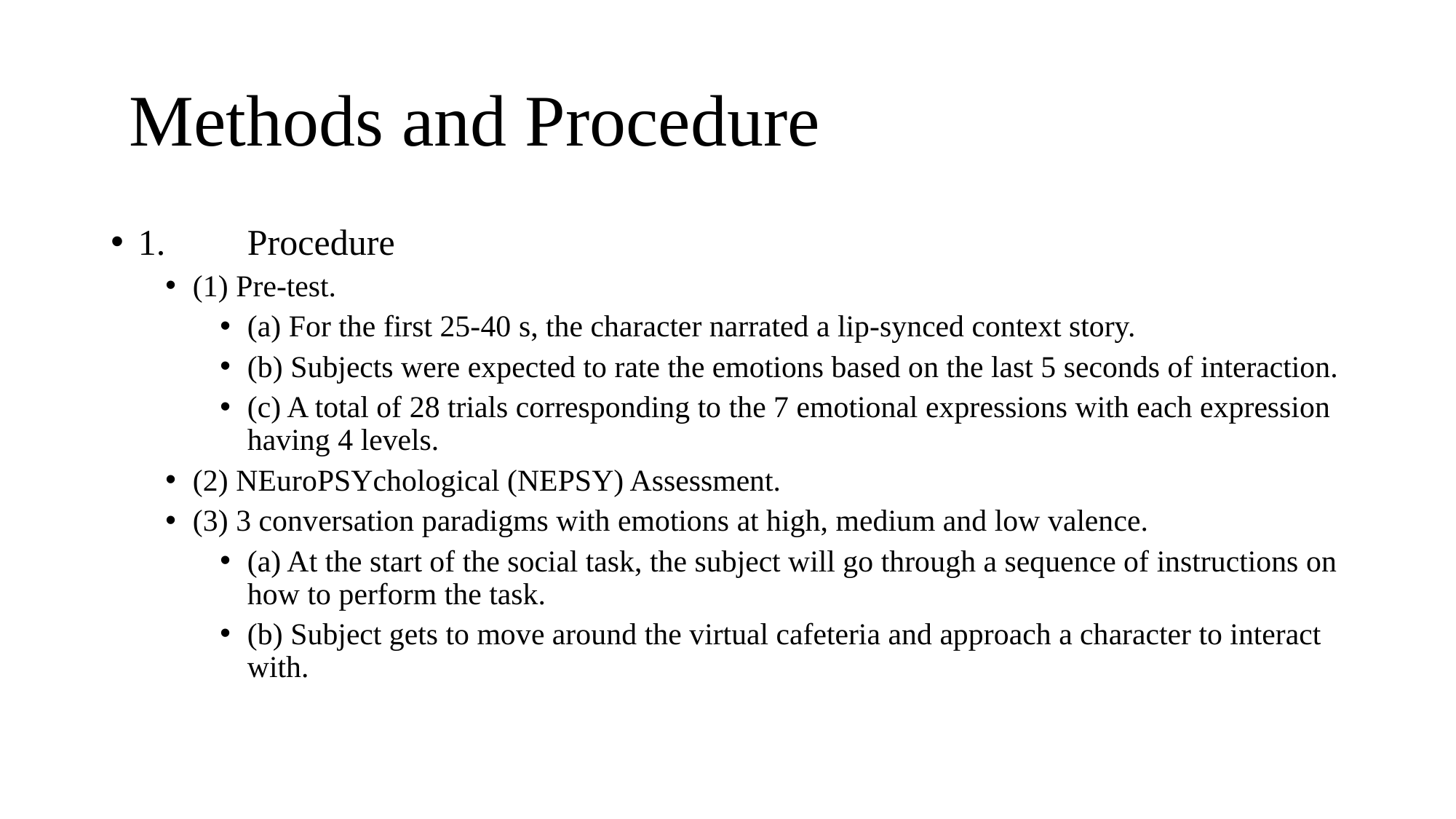

# Methods and Procedure
1.	Procedure
(1) Pre-test.
(a) For the first 25-40 s, the character narrated a lip-synced context story.
(b) Subjects were expected to rate the emotions based on the last 5 seconds of interaction.
(c) A total of 28 trials corresponding to the 7 emotional expressions with each expression having 4 levels.
(2) NEuroPSYchological (NEPSY) Assessment.
(3) 3 conversation paradigms with emotions at high, medium and low valence.
(a) At the start of the social task, the subject will go through a sequence of instructions on how to perform the task.
(b) Subject gets to move around the virtual cafeteria and approach a character to interact with.